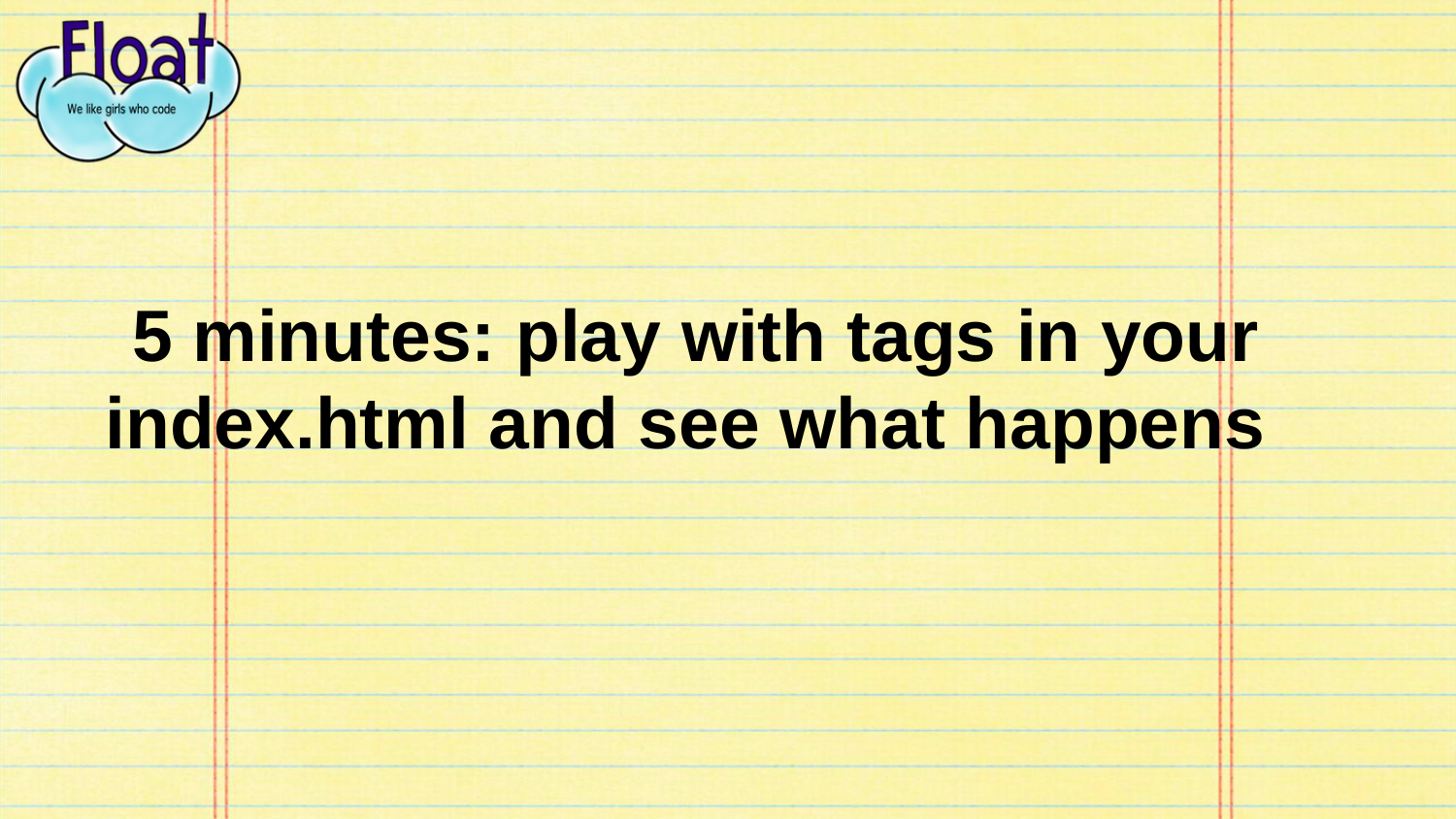

# 5 minutes: play with tags in your index.html and see what happens